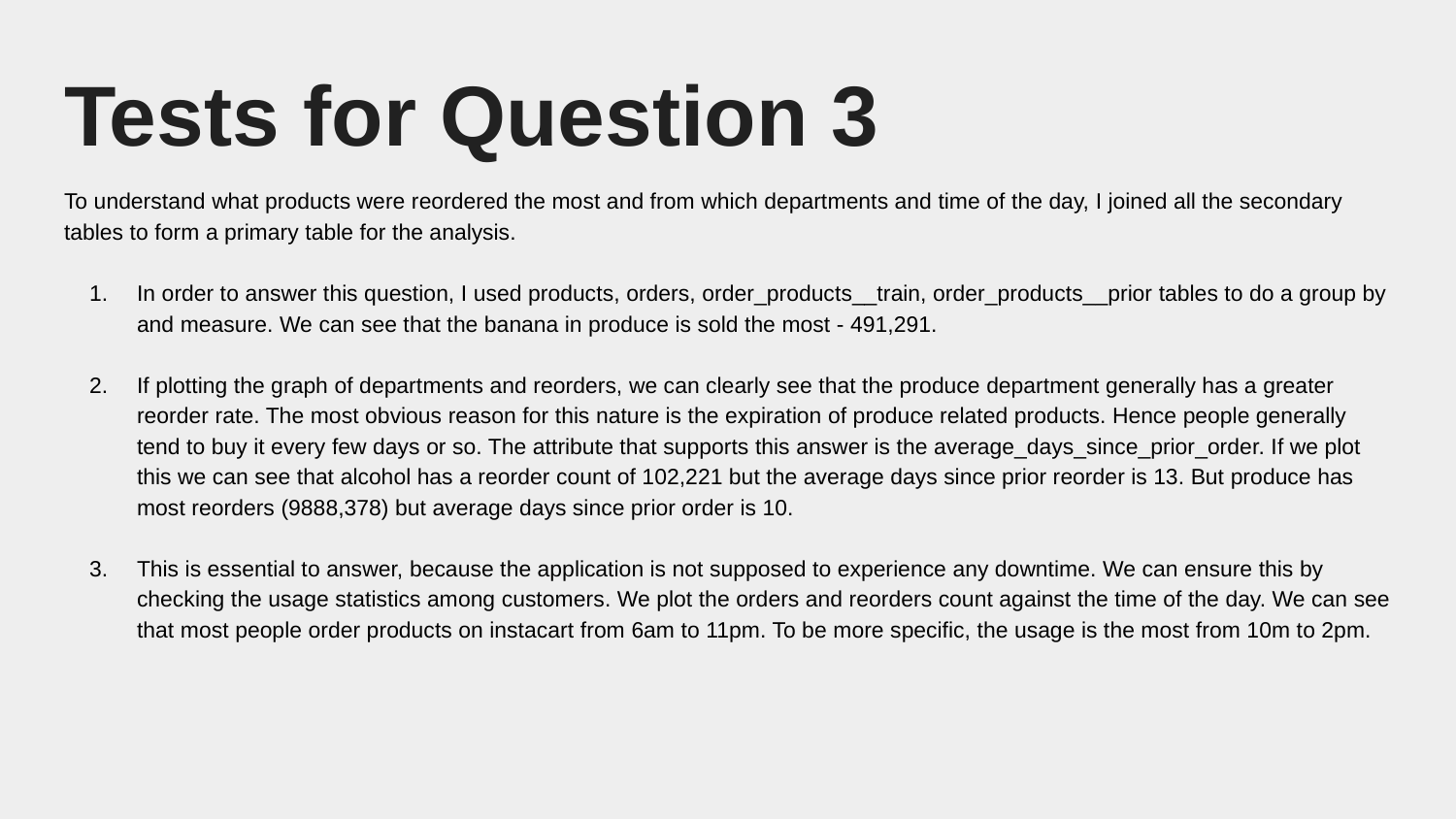

# Tests for Question 3
To understand what products were reordered the most and from which departments and time of the day, I joined all the secondary tables to form a primary table for the analysis.

In order to answer this question, I used products, orders, order_products__train, order_products__prior tables to do a group by and measure. We can see that the banana in produce is sold the most - 491,291.

If plotting the graph of departments and reorders, we can clearly see that the produce department generally has a greater reorder rate. The most obvious reason for this nature is the expiration of produce related products. Hence people generally tend to buy it every few days or so. The attribute that supports this answer is the average_days_since_prior_order. If we plot this we can see that alcohol has a reorder count of 102,221 but the average days since prior reorder is 13. But produce has most reorders (9888,378) but average days since prior order is 10.

This is essential to answer, because the application is not supposed to experience any downtime. We can ensure this by checking the usage statistics among customers. We plot the orders and reorders count against the time of the day. We can see that most people order products on instacart from 6am to 11pm. To be more specific, the usage is the most from 10m to 2pm.